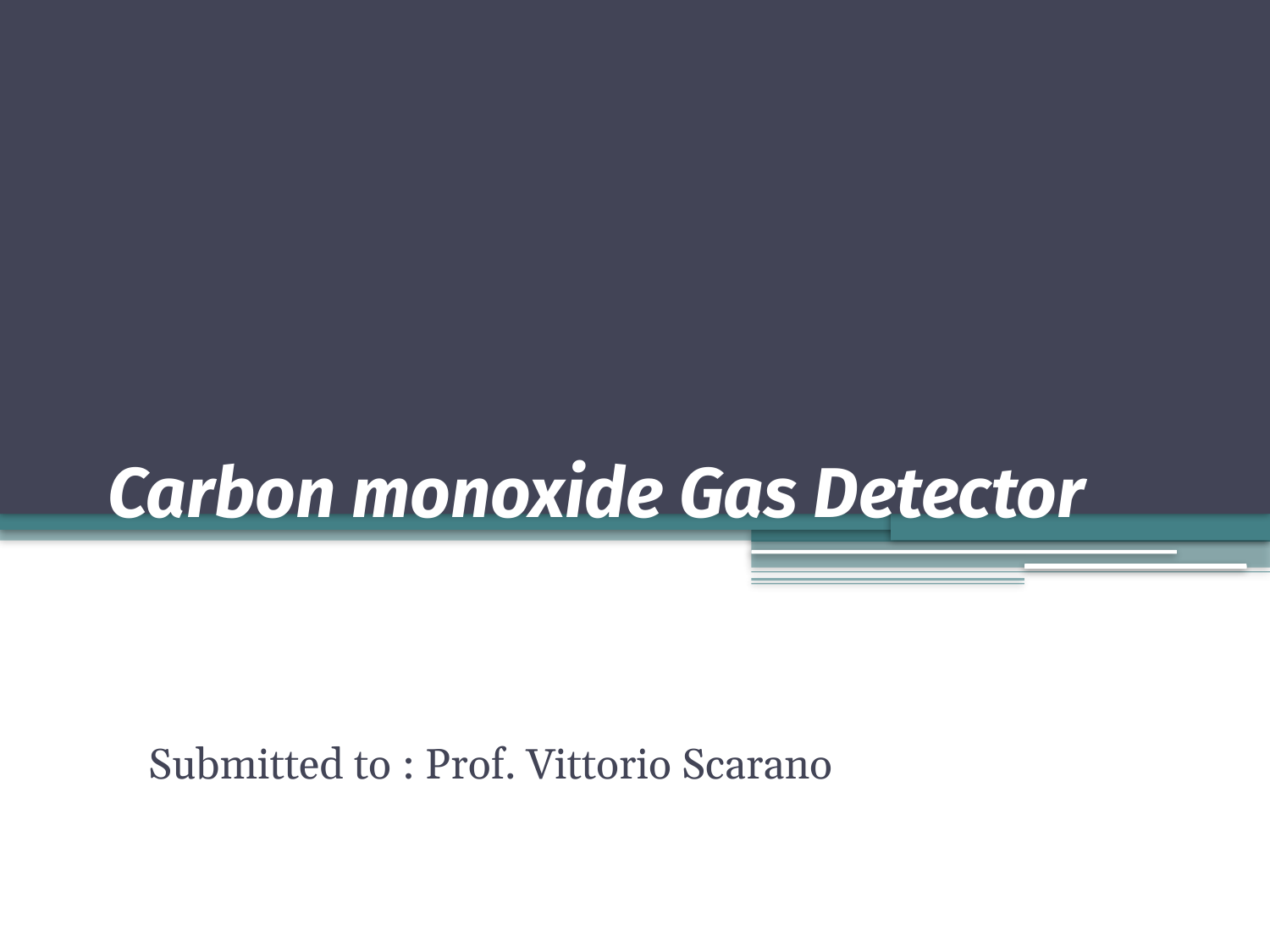

# Carbon monoxide Gas Detector
Submitted to : Prof. Vittorio Scarano